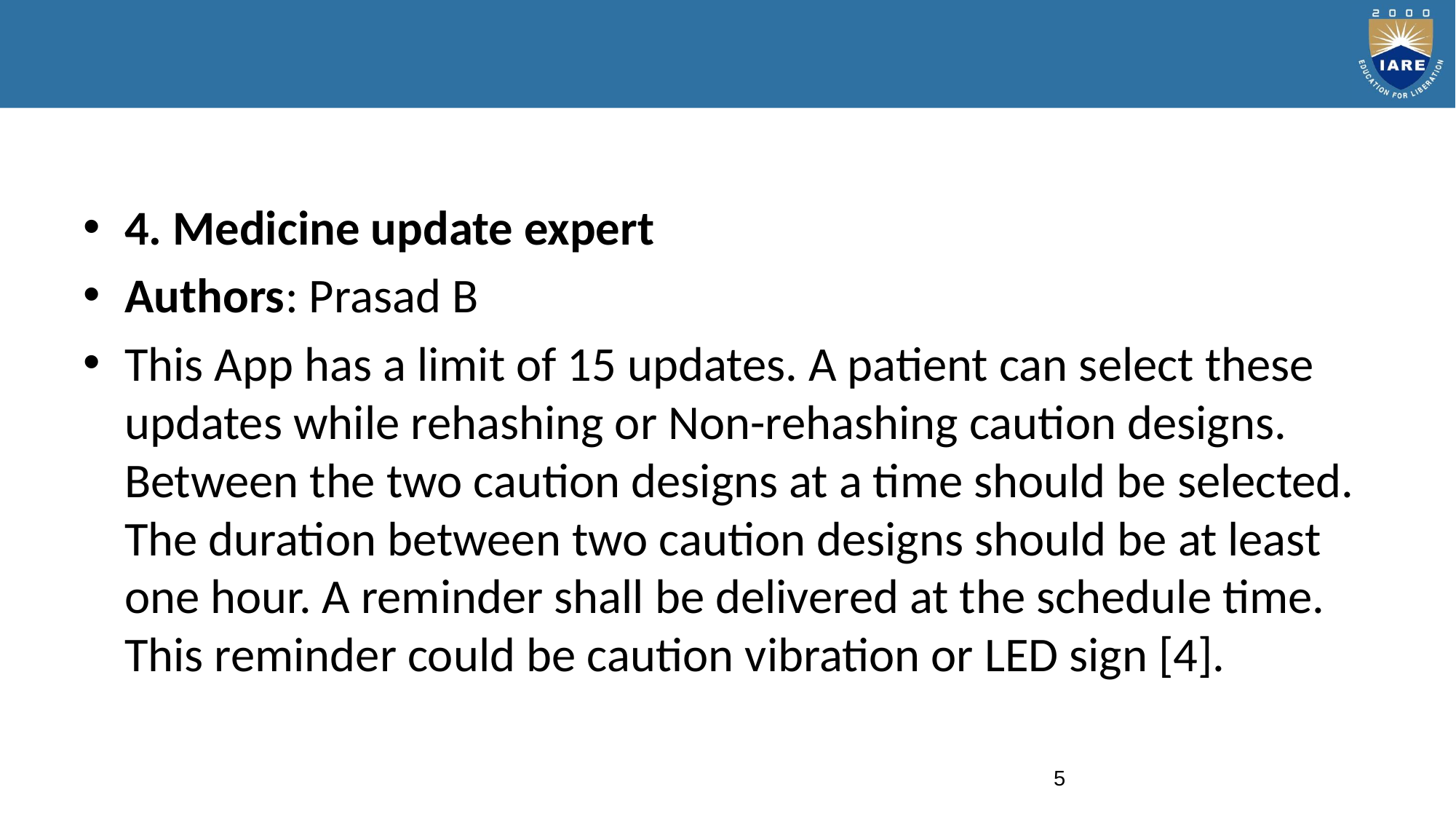

4. Medicine update expert
Authors: Prasad B
This App has a limit of 15 updates. A patient can select these updates while rehashing or Non-rehashing caution designs. Between the two caution designs at a time should be selected. The duration between two caution designs should be at least one hour. A reminder shall be delivered at the schedule time. This reminder could be caution vibration or LED sign [4].

5